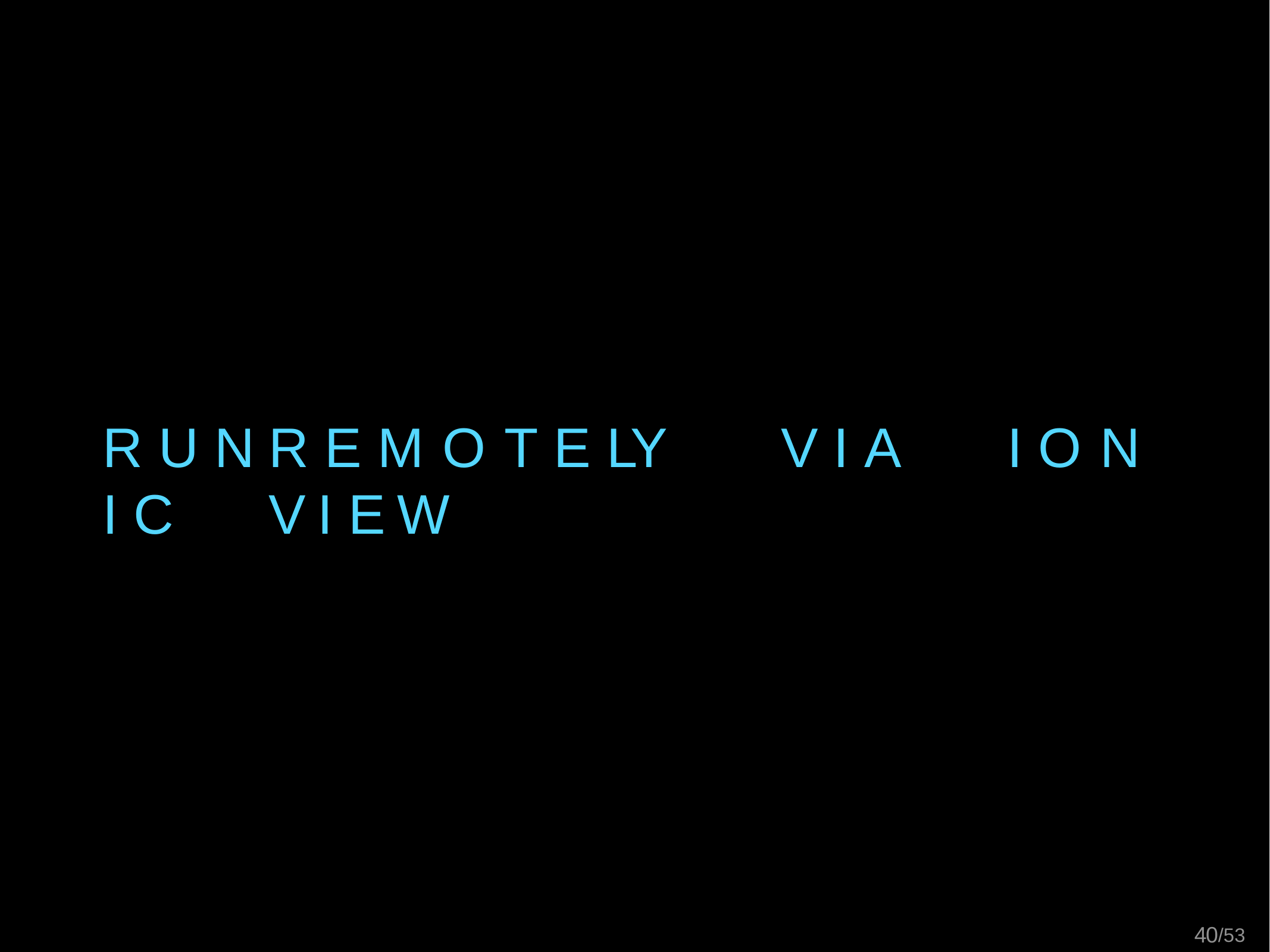

# R U N	R E M O T E LY	V I A	I O N I C	V I E W
40/53